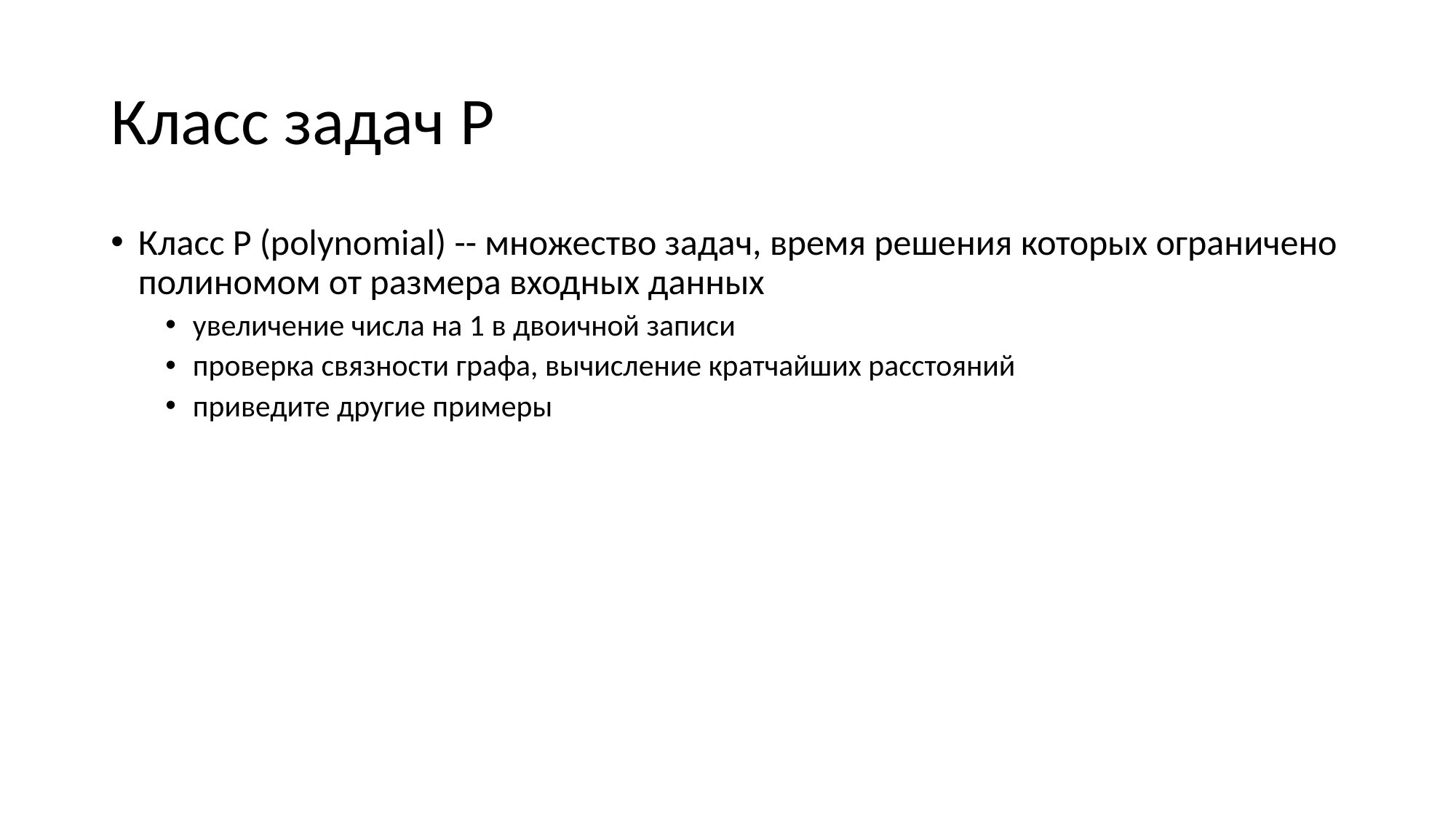

# Класс задач P
Класс P (polynomial) -- множество задач, время решения которых ограничено полиномом от размера входных данных
увеличение числа на 1 в двоичной записи
проверка связности графа, вычисление кратчайших расстояний
приведите другие примеры